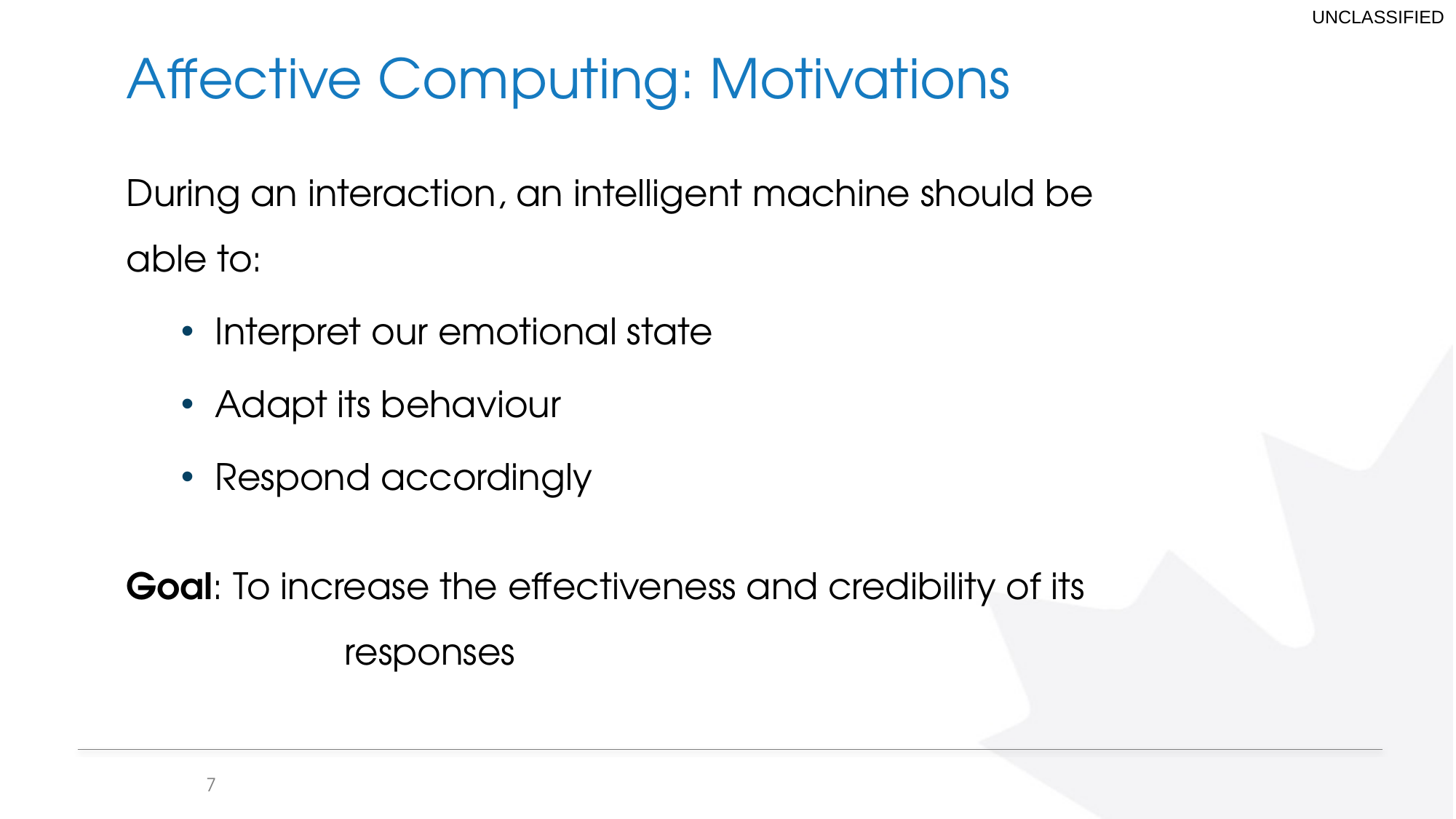

# Affective Computing: Motivations
During an interaction, an intelligent machine should be able to:
Interpret our emotional state
Adapt its behaviour
Respond accordingly

Goal: To increase the effectiveness and credibility of its 			responses

7